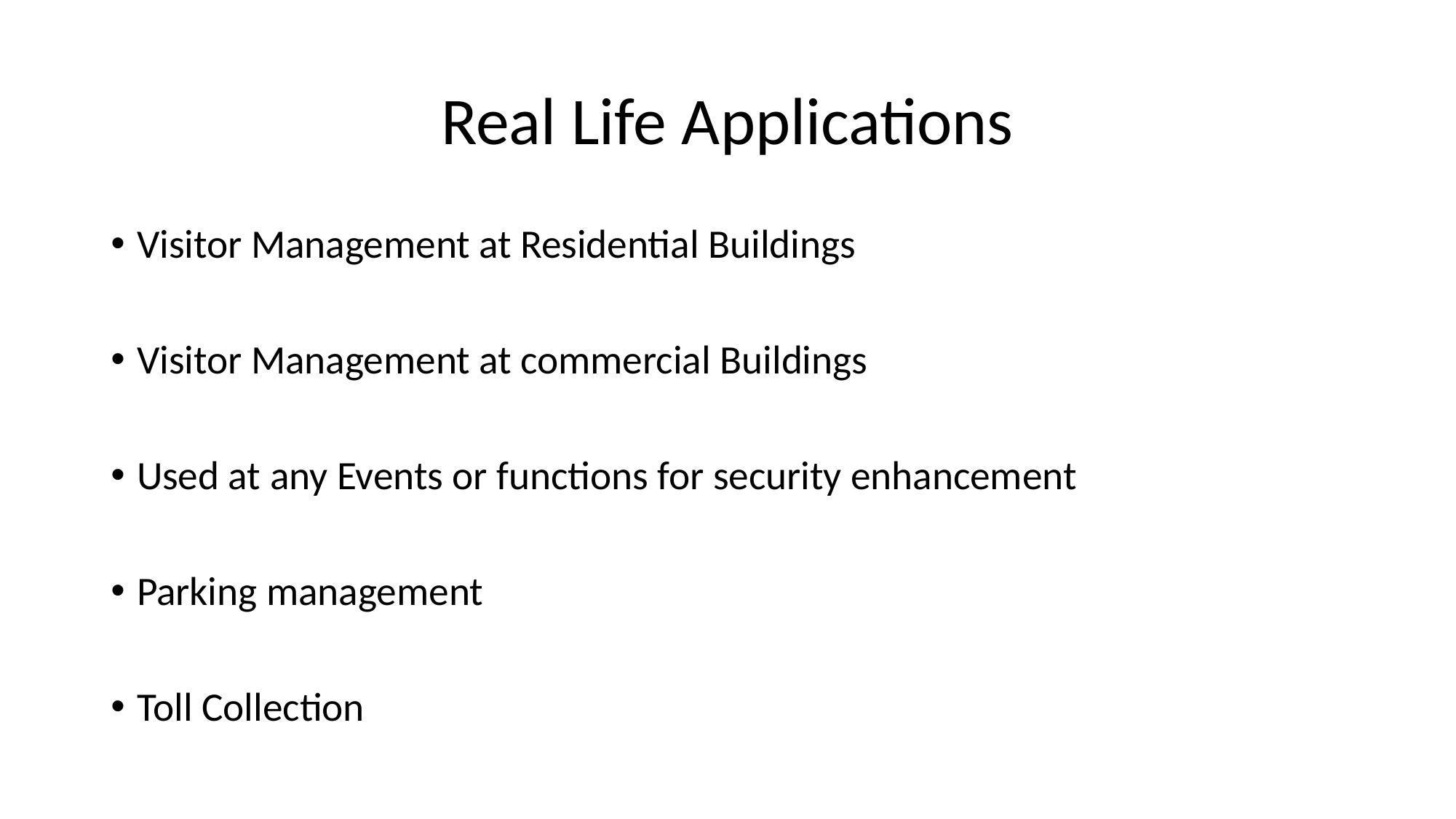

# Real Life Applications
Visitor Management at Residential Buildings

Visitor Management at commercial Buildings

Used at any Events or functions for security enhancement

Parking management

Toll Collection